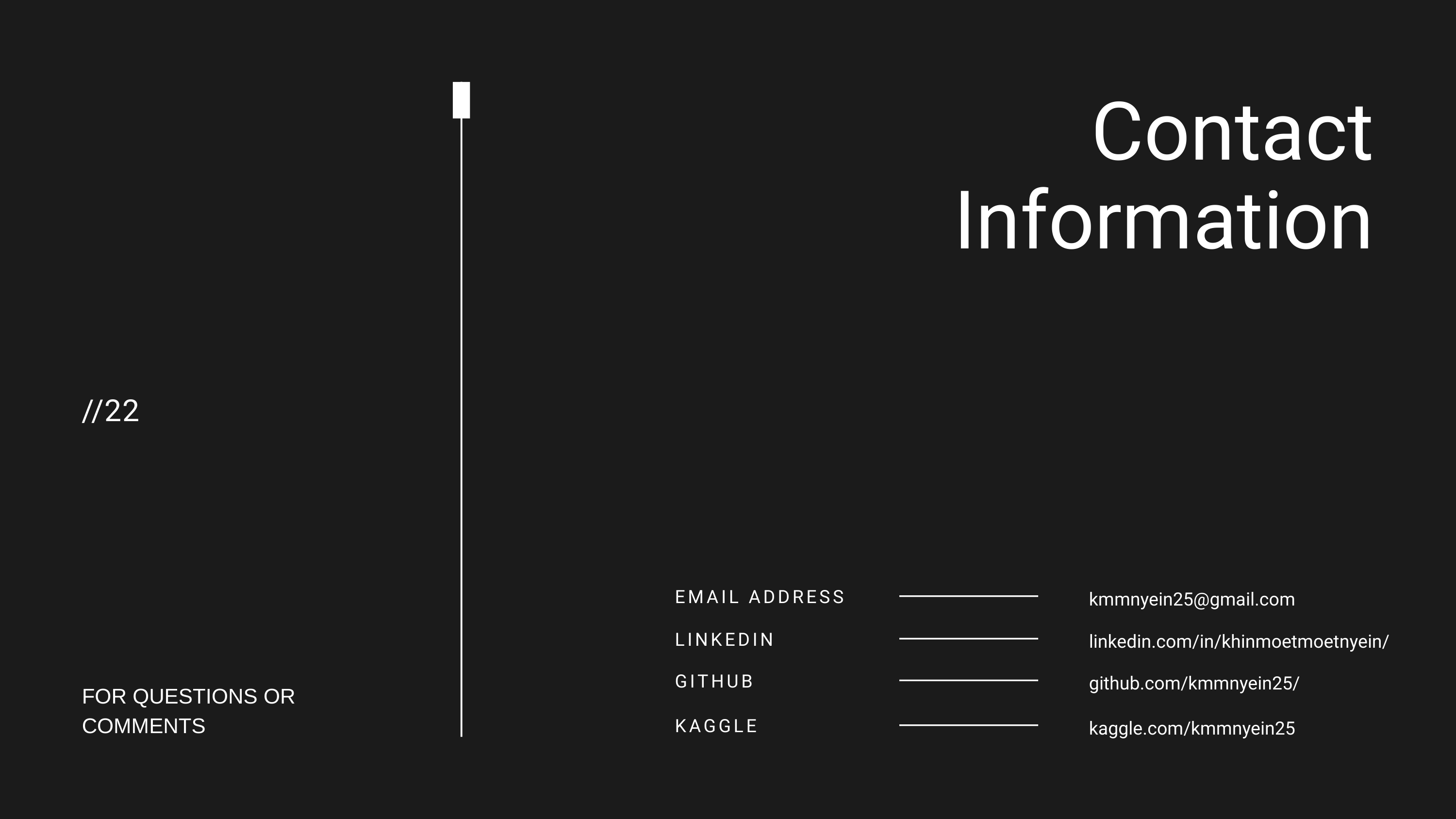

Contact Information
//22
kmmnyein25@gmail.com
EMAIL ADDRESS

linkedin.com/in/khinmoetmoetnyein/
LINKEDIN

github.com/kmmnyein25/
GITHUB
FOR QUESTIONS OR COMMENTS

kaggle.com/kmmnyein25
KAGGLE